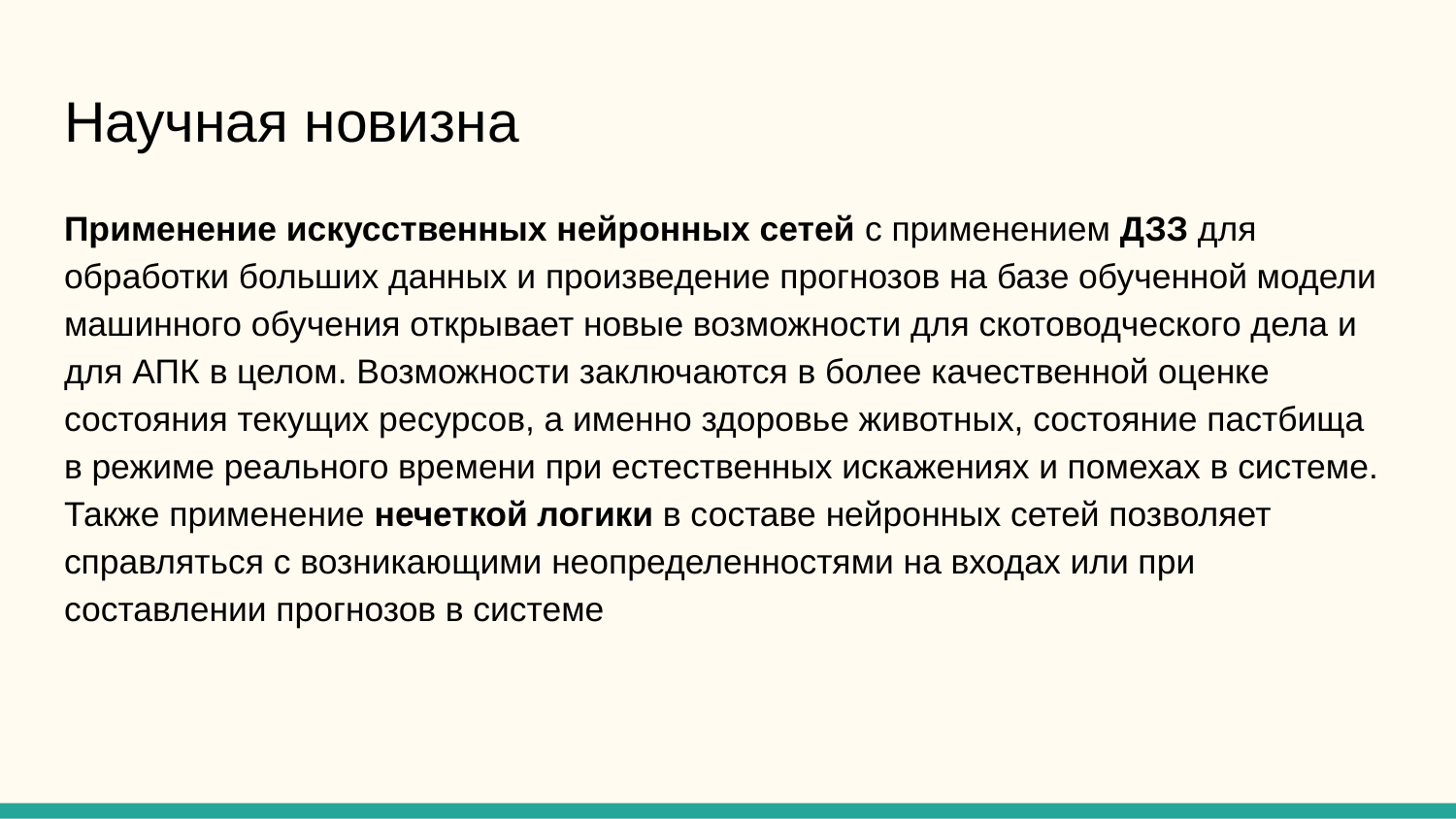

# Научная новизна
Применение искусственных нейронных сетей с применением ДЗЗ для обработки больших данных и произведение прогнозов на базе обученной модели машинного обучения открывает новые возможности для скотоводческого дела и для АПК в целом. Возможности заключаются в более качественной оценке состояния текущих ресурсов, а именно здоровье животных, состояние пастбища в режиме реального времени при естественных искажениях и помехах в системе. Также применение нечеткой логики в составе нейронных сетей позволяет справляться с возникающими неопределенностями на входах или при составлении прогнозов в системе